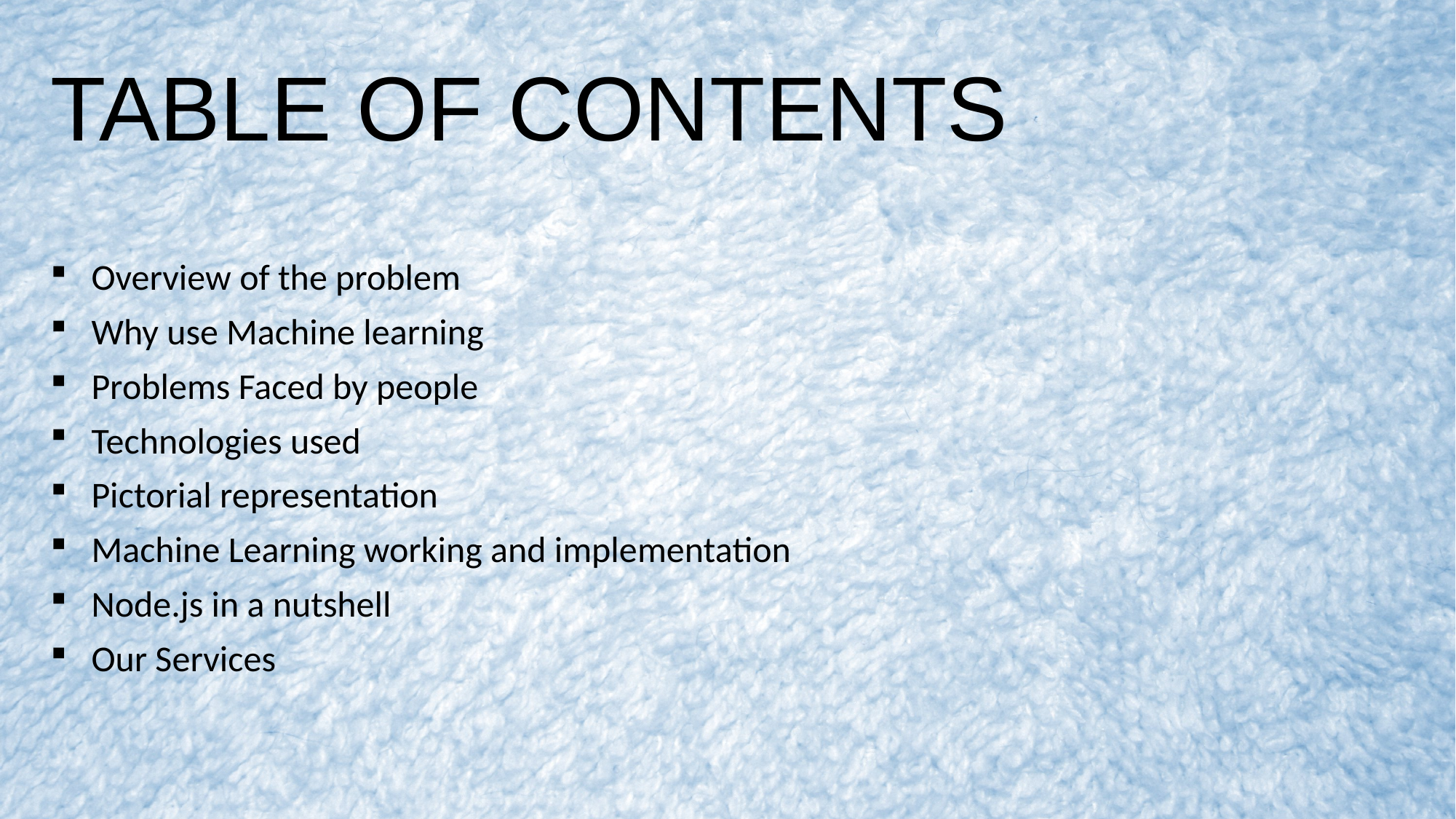

# TABLE OF CONTENTS

Overview of the problem
Why use Machine learning
Problems Faced by people
Technologies used
Pictorial representation
Machine Learning working and implementation
Node.js in a nutshell
Our Services